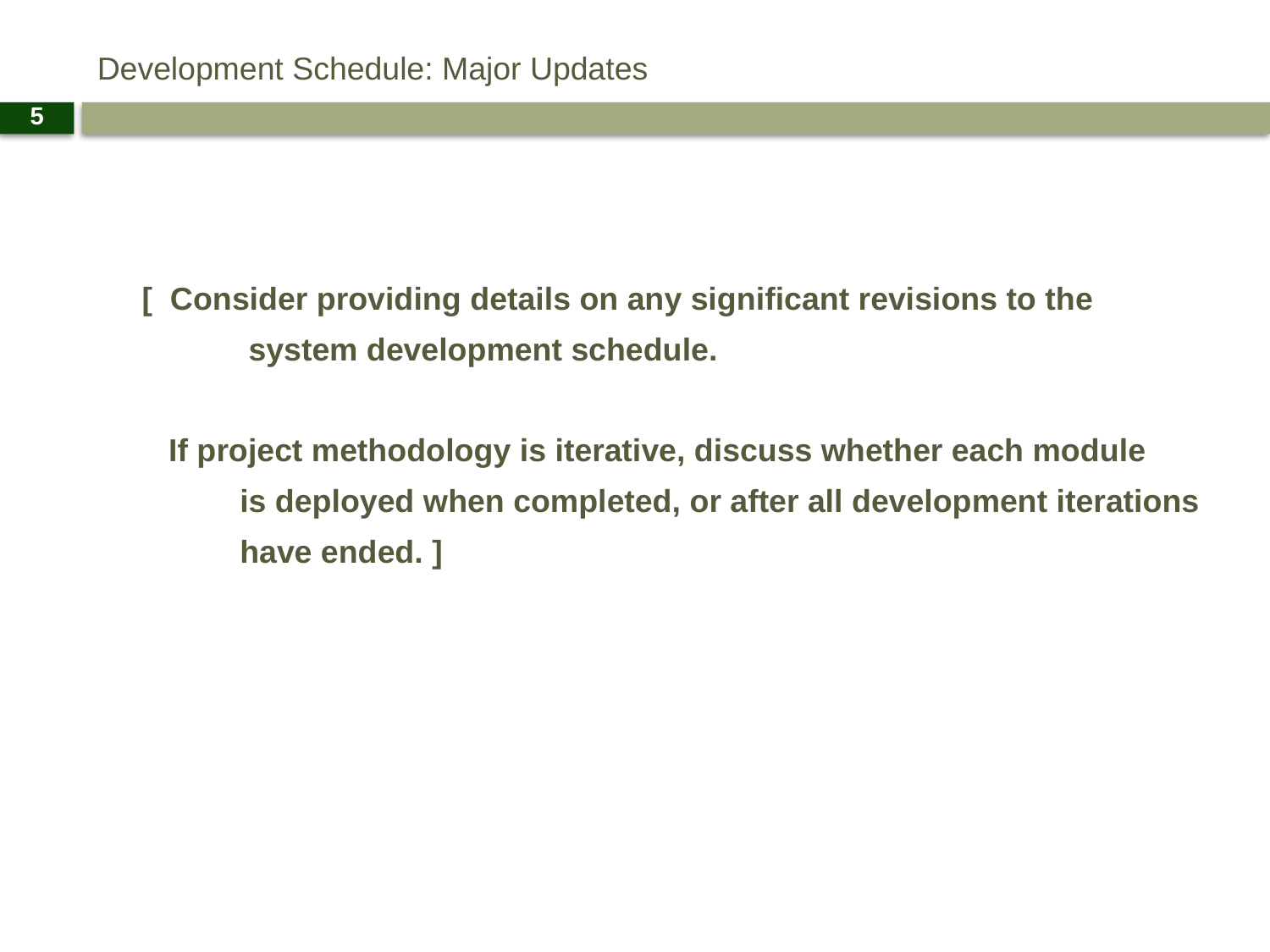

# Development Schedule: Major Updates
5

     [  Consider providing details on any significant revisions to the
	            system development schedule.

        If project methodology is iterative, discuss whether each module
                is deployed when completed, or after all development iterations
                have ended. ]